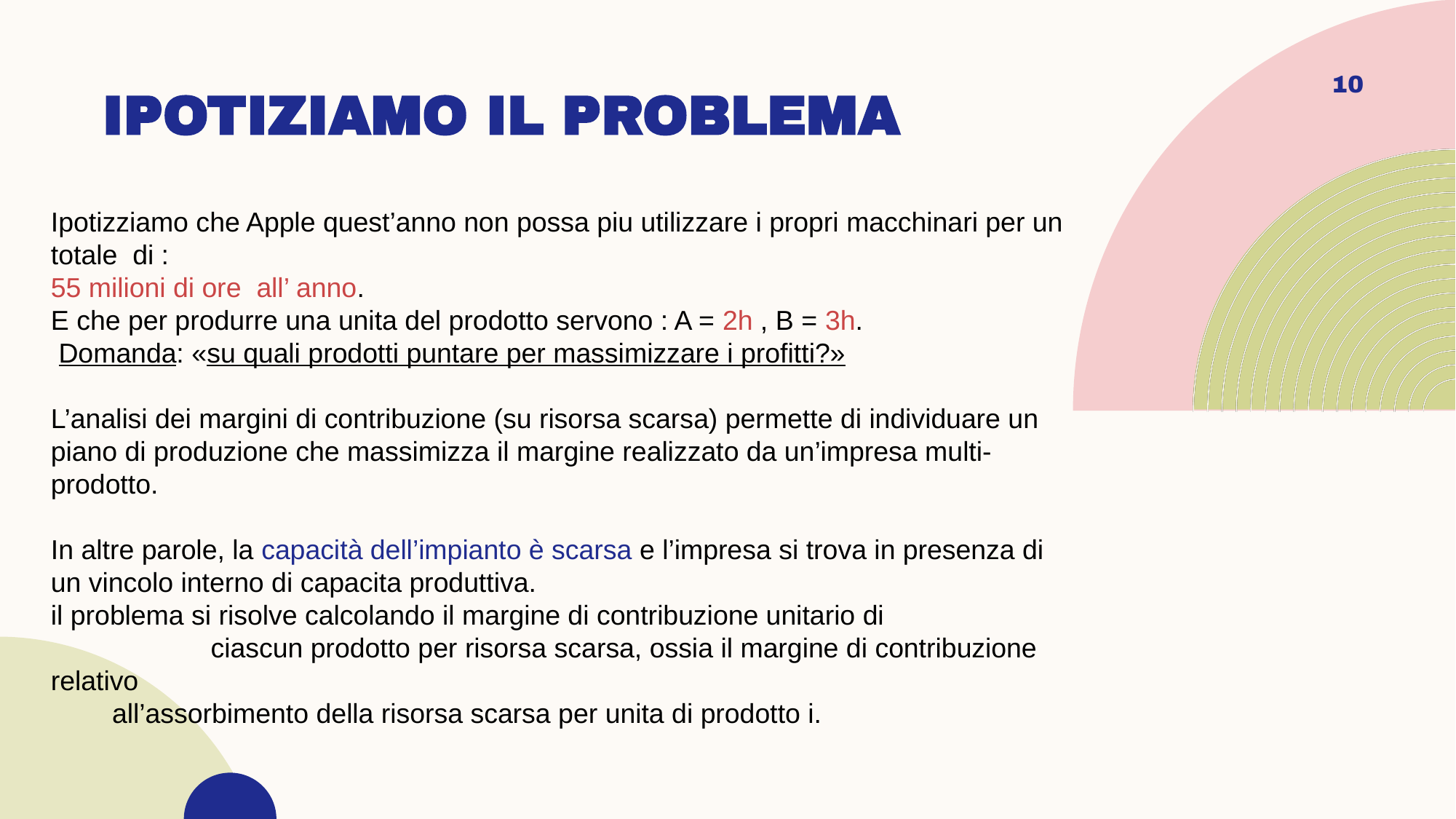

# Ipotiziamo il problema
10
Ipotizziamo che Apple quest’anno non possa piu utilizzare i propri macchinari per un totale  di :
55 milioni di ore  all’ anno.
E che per produrre una unita del prodotto servono : A = 2h , B = 3h.
 Domanda: «su quali prodotti puntare per massimizzare i profitti?»

L’analisi dei margini di contribuzione (su risorsa scarsa) permette di individuare un piano di produzione che massimizza il margine realizzato da un’impresa multi-prodotto.

In altre parole, la capacità dell’impianto è scarsa e l’impresa si trova in presenza di un vincolo interno di capacita produttiva.
il problema si risolve calcolando il margine di contribuzione unitario di                                              ciascun prodotto per risorsa scarsa, ossia il margine di contribuzione relativo
        all’assorbimento della risorsa scarsa per unita di prodotto i.